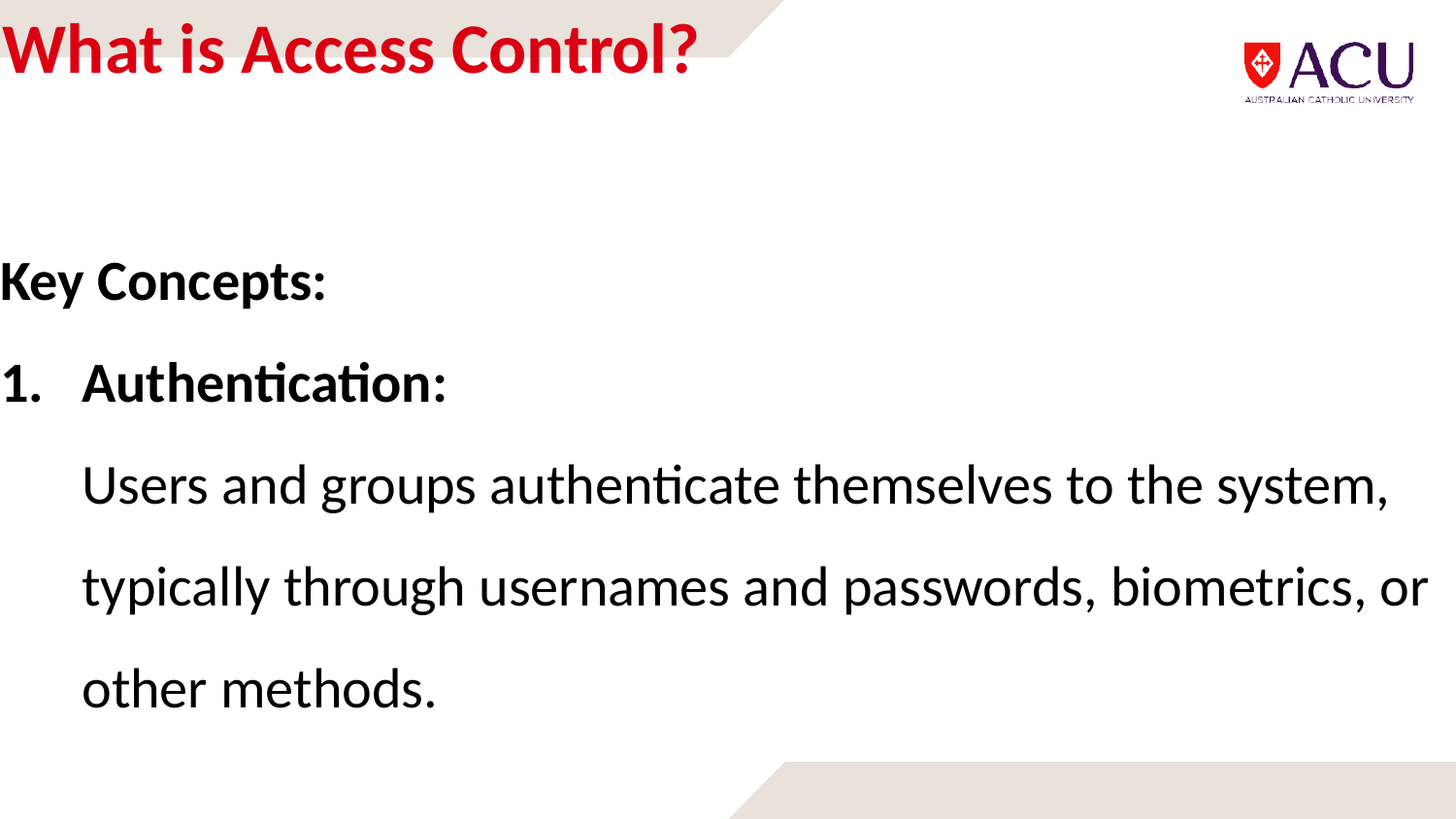

# What is Access Control?
Key Concepts:
Authentication:
Users and groups authenticate themselves to the system, typically through usernames and passwords, biometrics, or other methods.